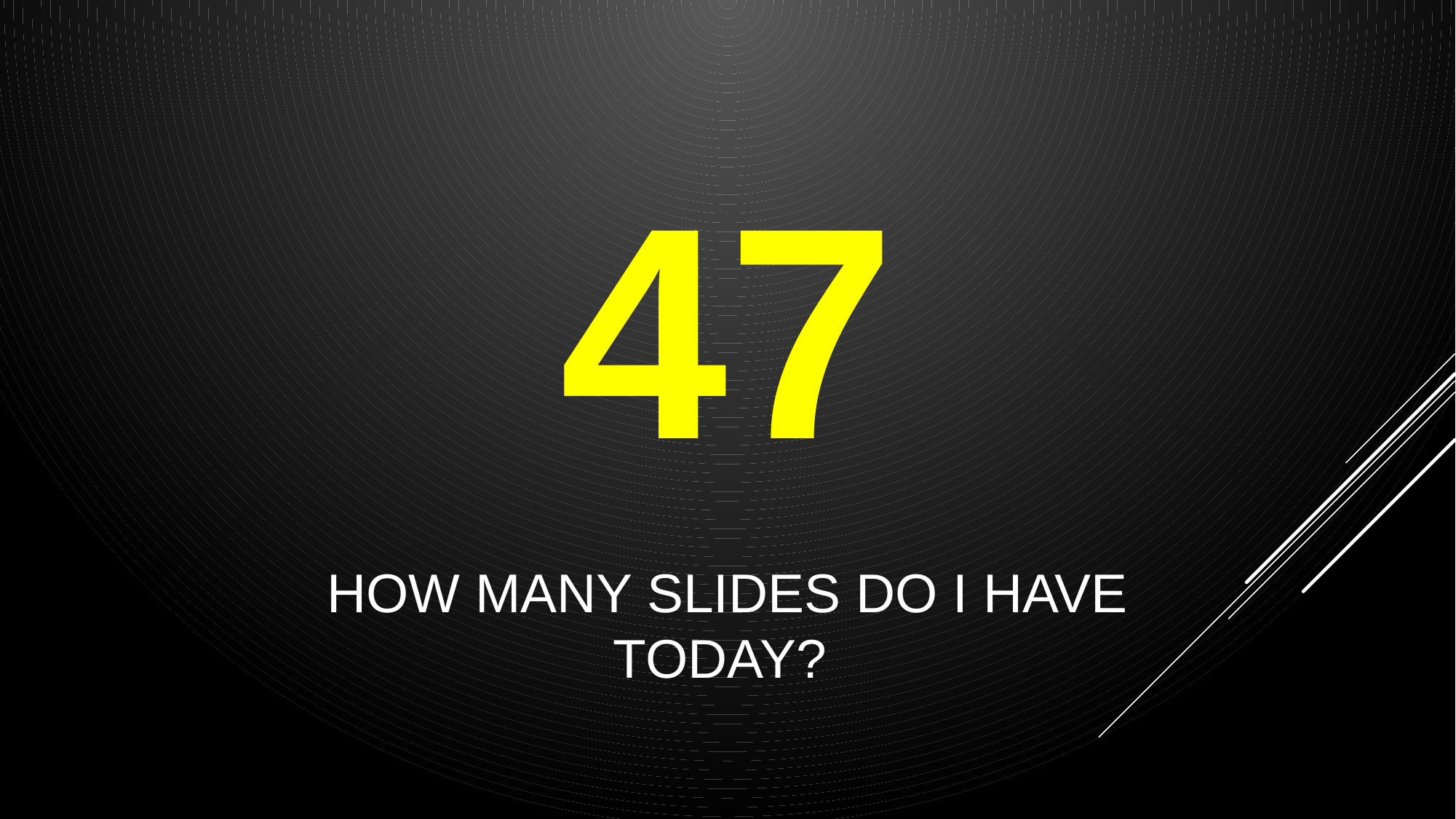

47
# How many slides do I have today?